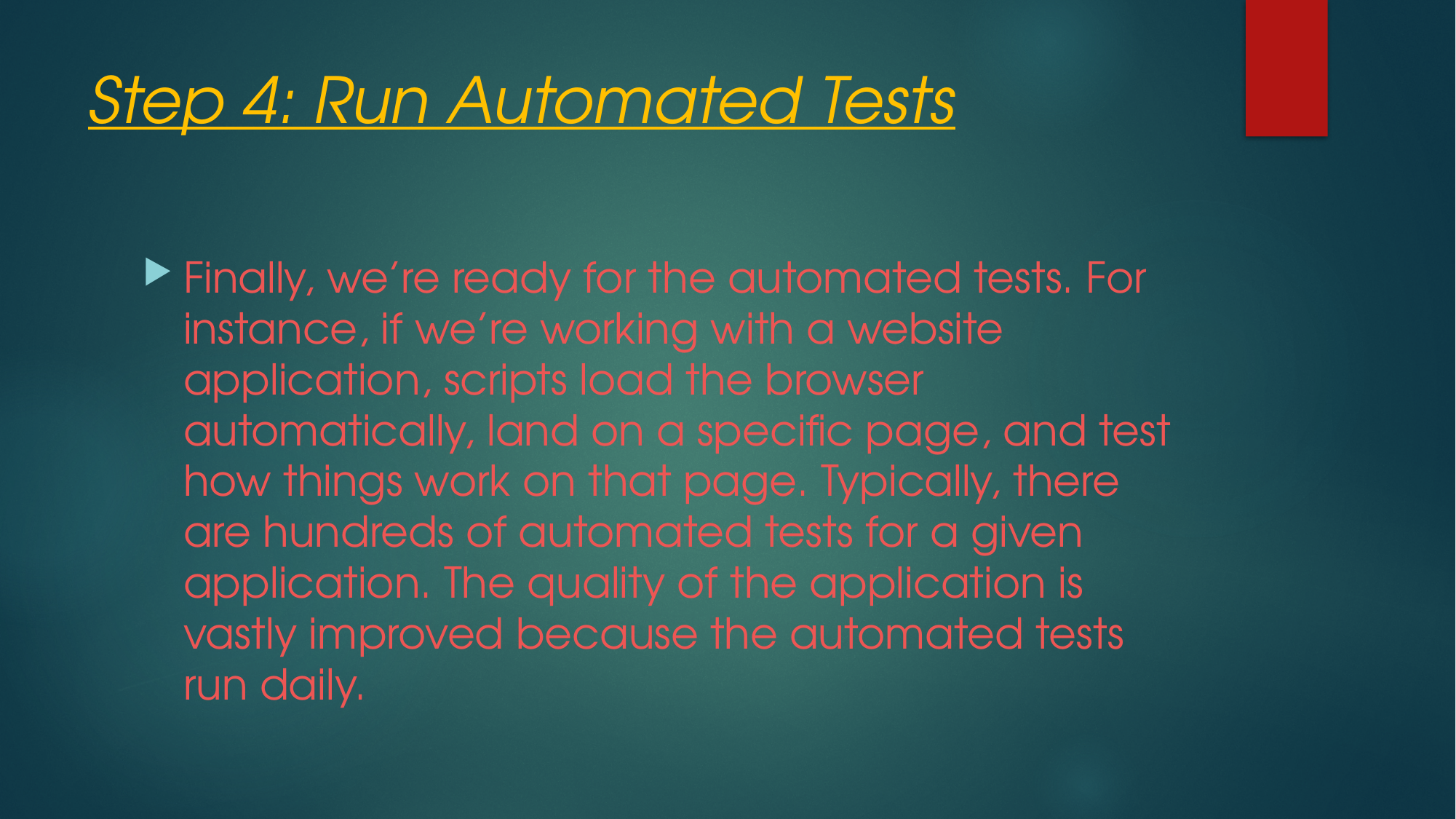

# Step 4: Run Automated Tests
Finally, we’re ready for the automated tests. For instance, if we’re working with a website application, scripts load the browser automatically, land on a specific page, and test how things work on that page. Typically, there are hundreds of automated tests for a given application. The quality of the application is vastly improved because the automated tests run daily.